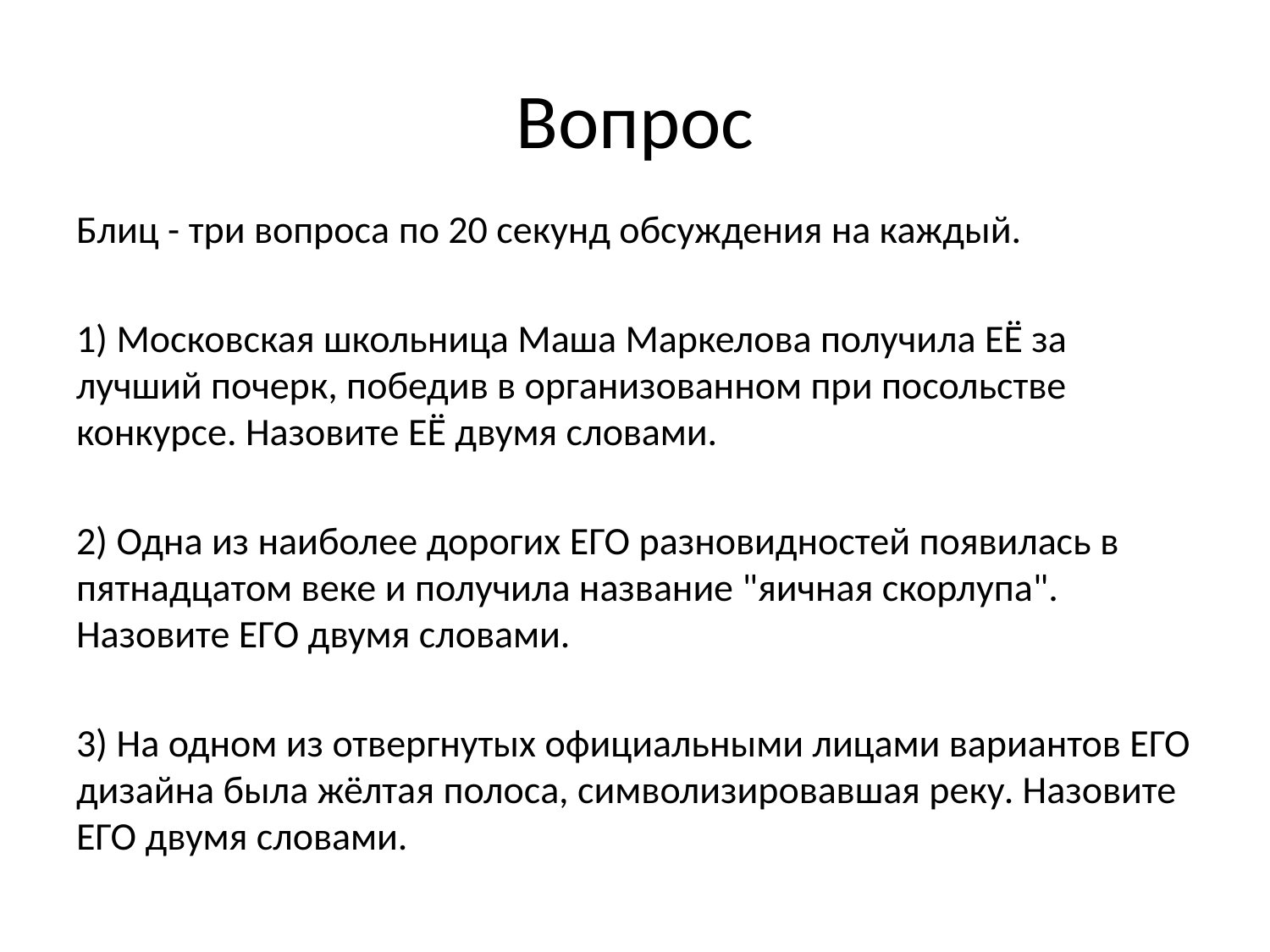

# Вопрос
Блиц - три вопроса по 20 секунд обсуждения на каждый.

1) Московская школьница Маша Маркелова получила ЕЁ за лучший почерк, победив в организованном при посольстве конкурсе. Назовите ЕЁ двумя словами.

2) Одна из наиболее дорогих ЕГО разновидностей появилась в пятнадцатом веке и получила название "яичная скорлупа". Назовите ЕГО двумя словами.

3) На одном из отвергнутых официальными лицами вариантов ЕГО дизайна была жёлтая полоса, символизировавшая реку. Назовите ЕГО двумя словами.